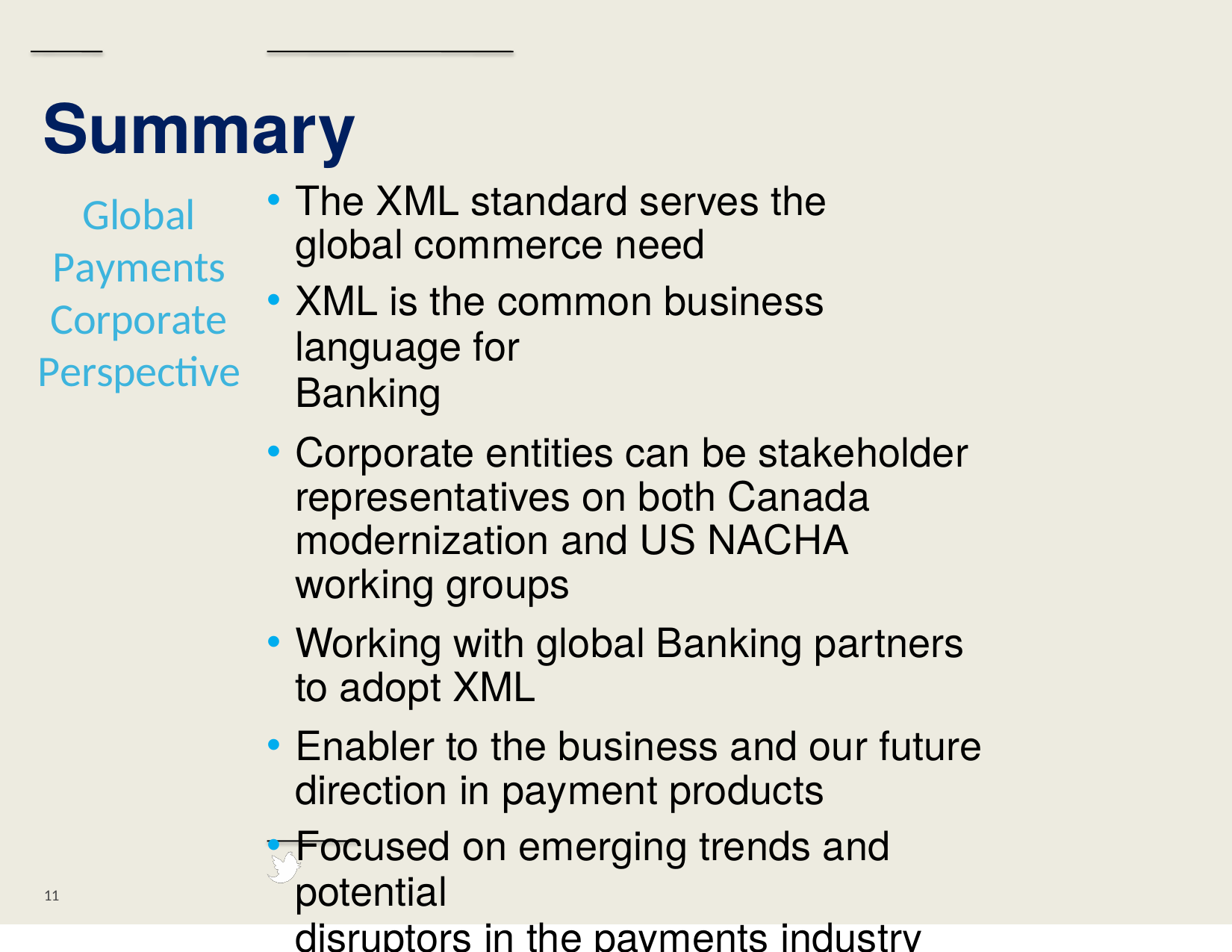

Summary
The XML standard serves the global commerce need
XML is the common business language for
Banking
Corporate entities can be stakeholder representatives on both Canada modernization and US NACHA working groups
Working with global Banking partners to adopt XML
Enabler to the business and our future direction in payment products
Focused on emerging trends and potential
disruptors in the payments industry
Global Payments Corporate Perspective

11